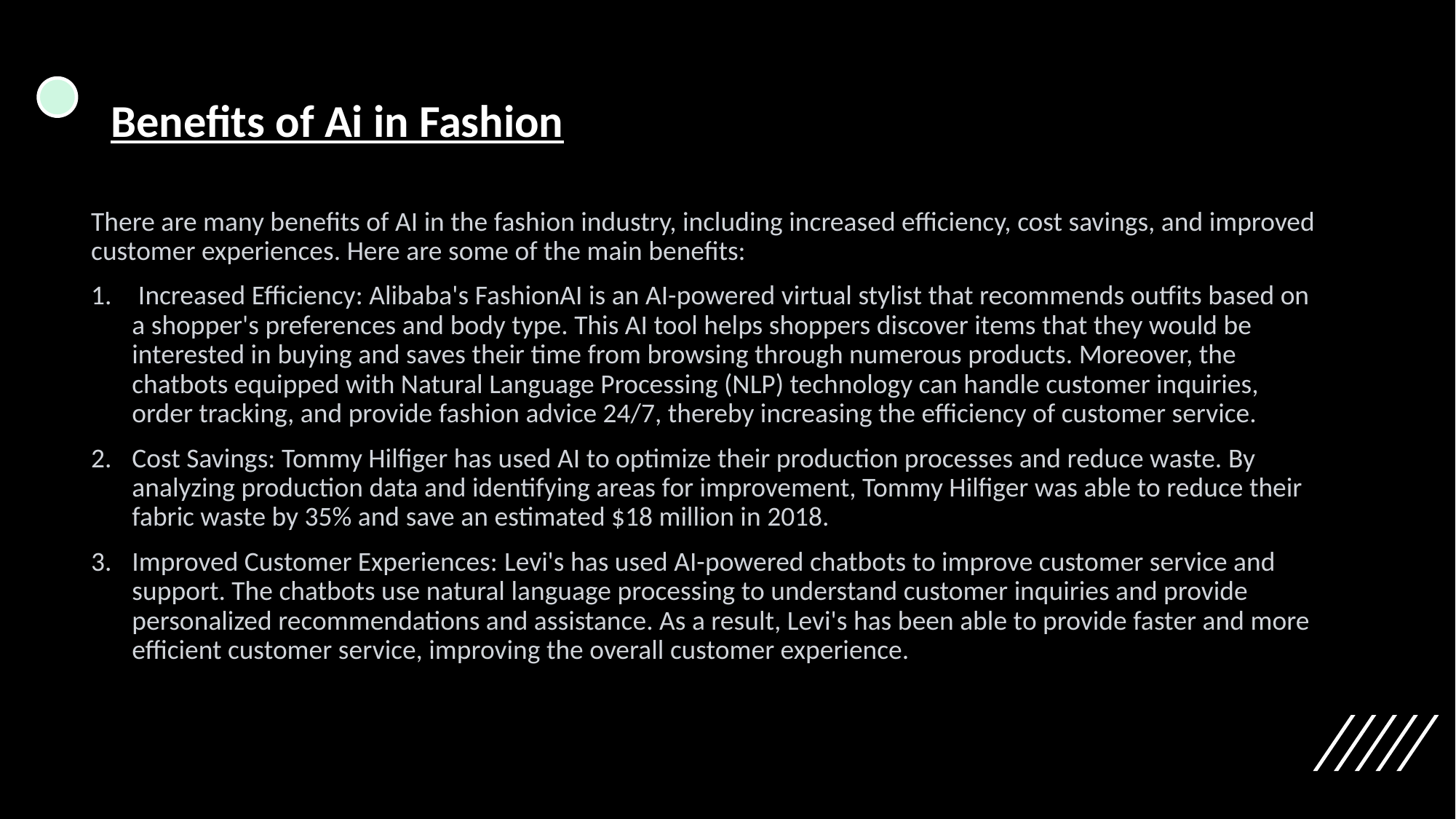

# Benefits of Ai in Fashion
There are many benefits of AI in the fashion industry, including increased efficiency, cost savings, and improved customer experiences. Here are some of the main benefits:
 Increased Efficiency: Alibaba's FashionAI is an AI-powered virtual stylist that recommends outfits based on a shopper's preferences and body type. This AI tool helps shoppers discover items that they would be interested in buying and saves their time from browsing through numerous products. Moreover, the chatbots equipped with Natural Language Processing (NLP) technology can handle customer inquiries, order tracking, and provide fashion advice 24/7, thereby increasing the efficiency of customer service.
Cost Savings: Tommy Hilfiger has used AI to optimize their production processes and reduce waste. By analyzing production data and identifying areas for improvement, Tommy Hilfiger was able to reduce their fabric waste by 35% and save an estimated $18 million in 2018.
Improved Customer Experiences: Levi's has used AI-powered chatbots to improve customer service and support. The chatbots use natural language processing to understand customer inquiries and provide personalized recommendations and assistance. As a result, Levi's has been able to provide faster and more efficient customer service, improving the overall customer experience.